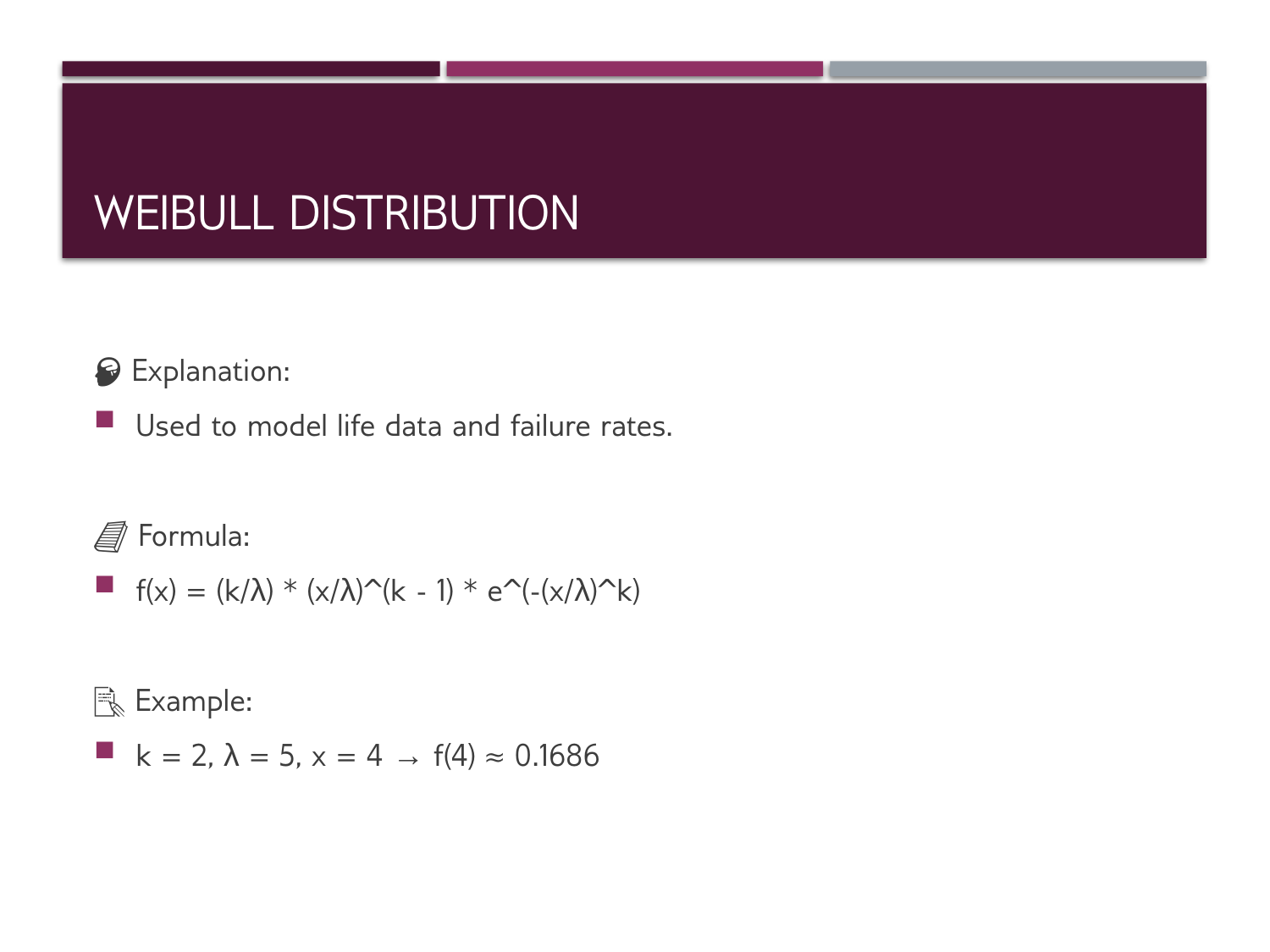

# Weibull Distribution
🧠 Explanation:
Used to model life data and failure rates.

📘 Formula:
f(x) = (k/λ) * (x/λ)^(k - 1) * e^(-(x/λ)^k)

📝 Example:
k = 2, λ = 5, x = 4 → f(4) ≈ 0.1686